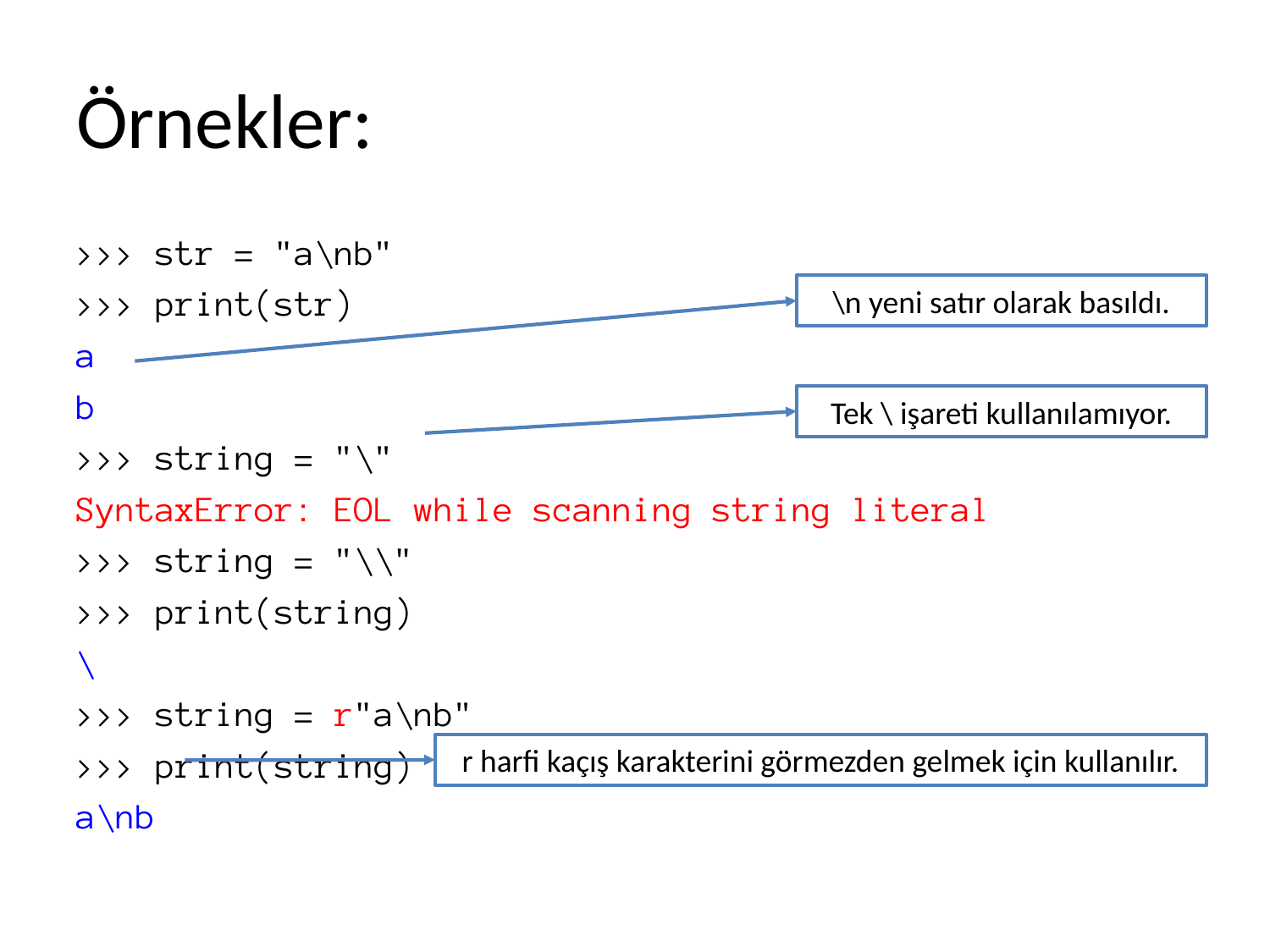

# Örnekler:
>>> str = "a\nb"
>>> print(str)
a
b
>>> string = "\"
SyntaxError: EOL while scanning string literal
>>> string = "\\"
>>> print(string)
\
>>> string = r"a\nb"
>>> print(string)
a\nb
\n yeni satır olarak basıldı.
Tek \ işareti kullanılamıyor.
r harfi kaçış karakterini görmezden gelmek için kullanılır.